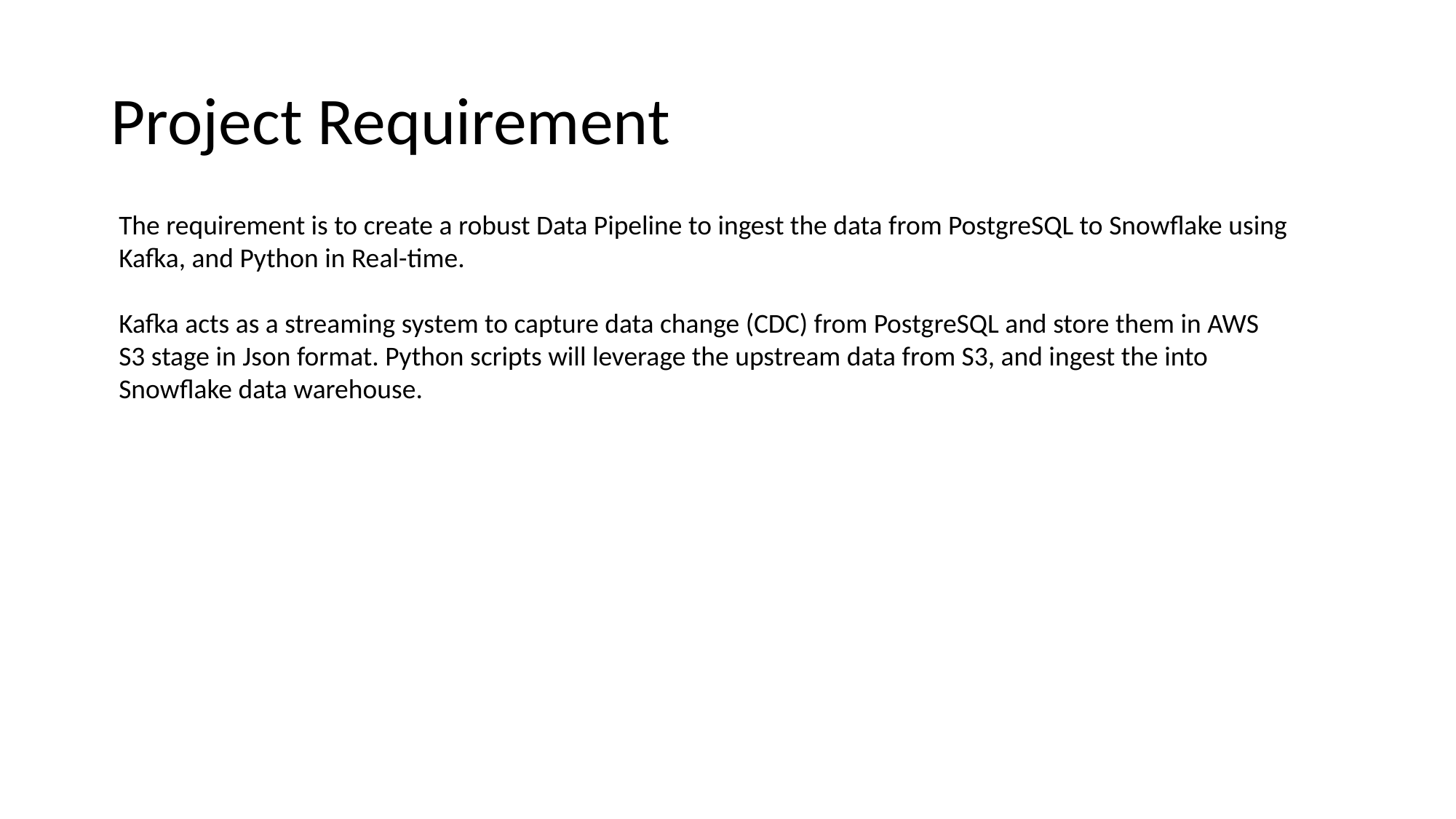

# Project Requirement
The requirement is to create a robust Data Pipeline to ingest the data from PostgreSQL to Snowflake using Kafka, and Python in Real-time.

Kafka acts as a streaming system to capture data change (CDC) from PostgreSQL and store them in AWS S3 stage in Json format. Python scripts will leverage the upstream data from S3, and ingest the into Snowflake data warehouse.